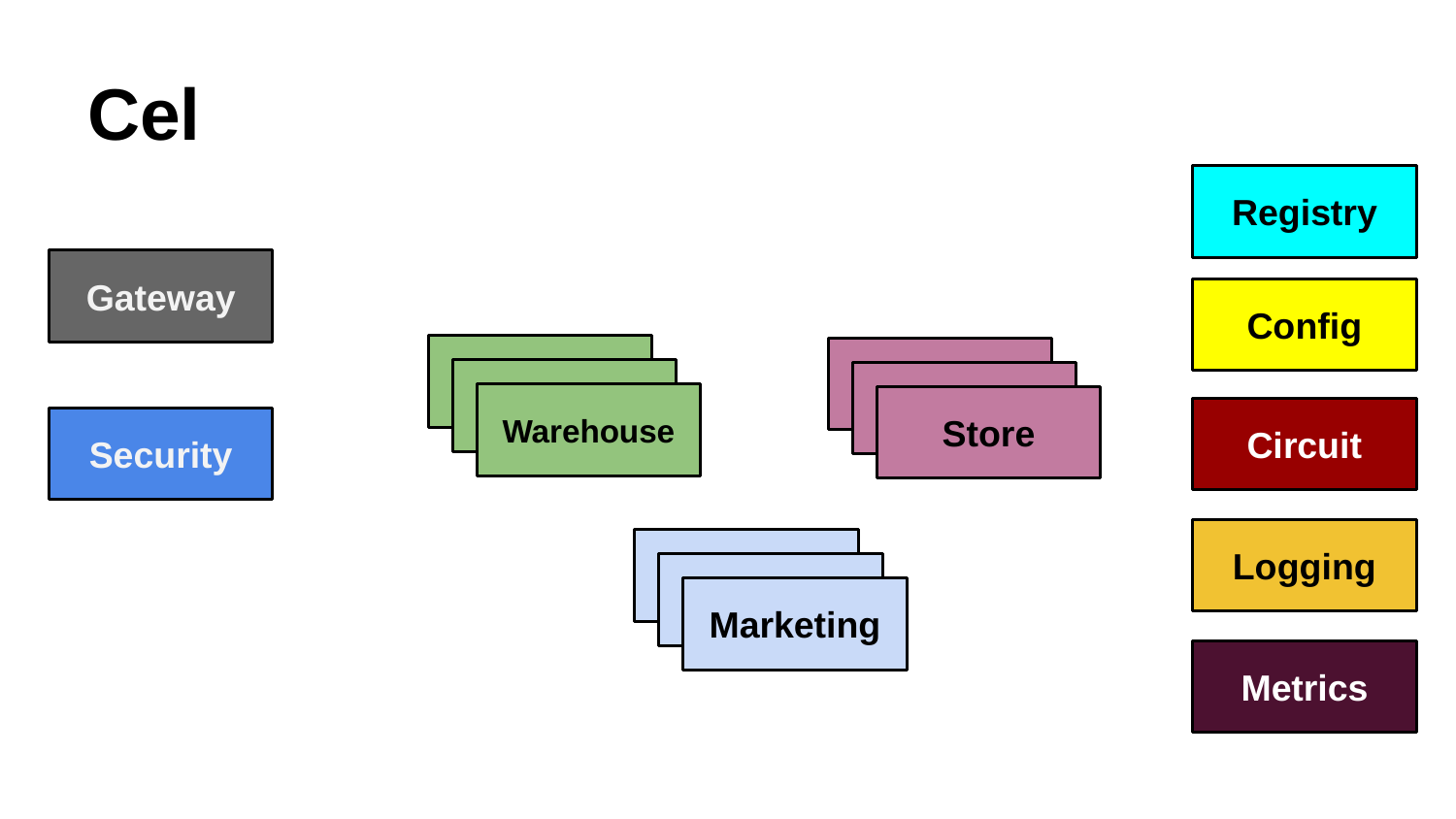

# Cel
Registry
Gateway
Config
Customer
Payback
Customer
Payback
Warehouse
Store
Circuit
Security
Logging
Customer
Customer
Marketing
Metrics